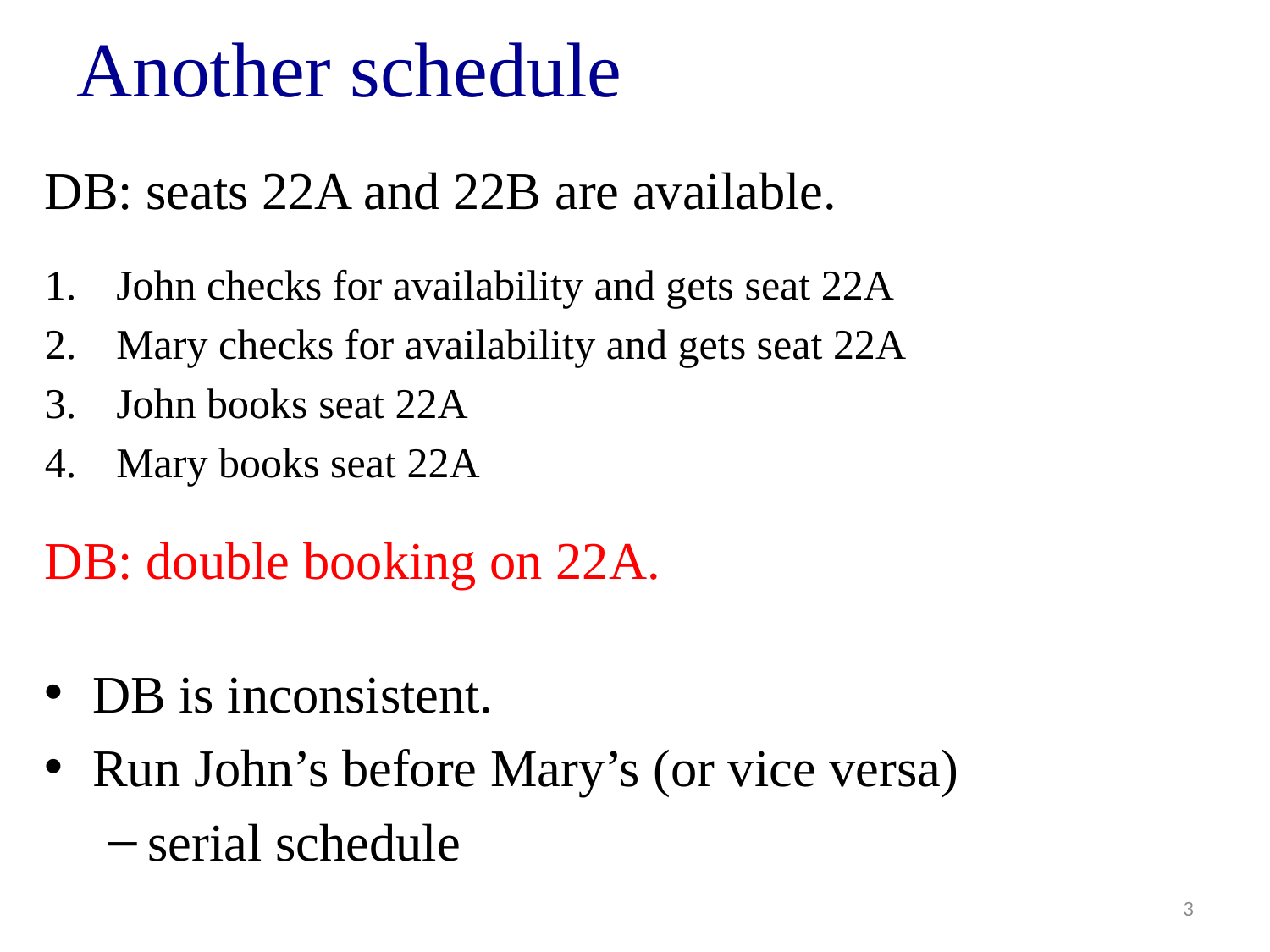

# Another schedule
DB: seats 22A and 22B are available.

John checks for availability and gets seat 22A
Mary checks for availability and gets seat 22A
John books seat 22A
Mary books seat 22A

DB: double booking on 22A.

DB is inconsistent.
Run John’s before Mary’s (or vice versa)
serial schedule

3